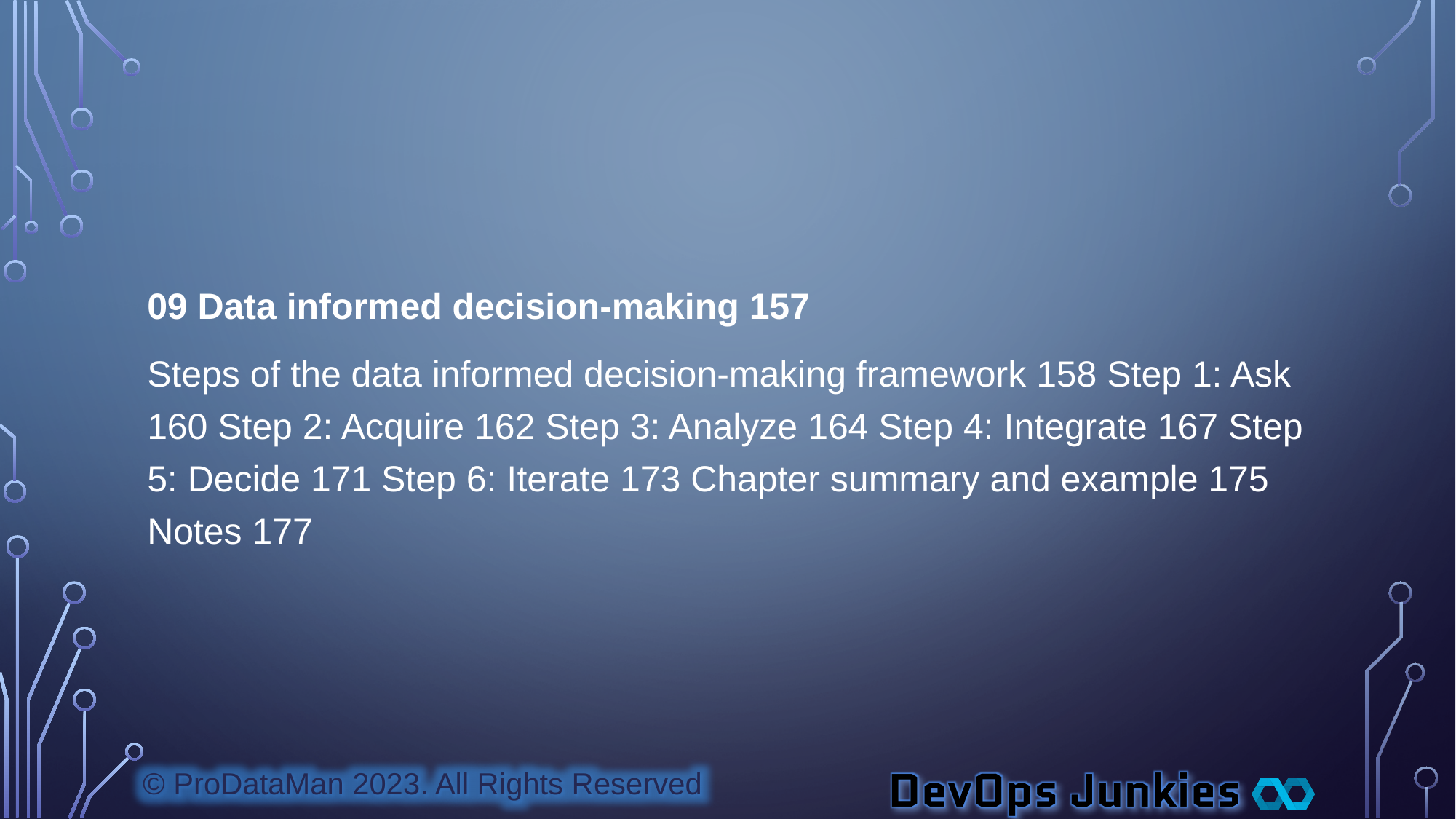

09 Data informed decision-making 157
Steps of the data informed decision-making framework 158 Step 1: Ask 160 Step 2: Acquire 162 Step 3: Analyze 164 Step 4: Integrate 167 Step 5: Decide 171 Step 6: Iterate 173 Chapter summary and example 175 Notes 177